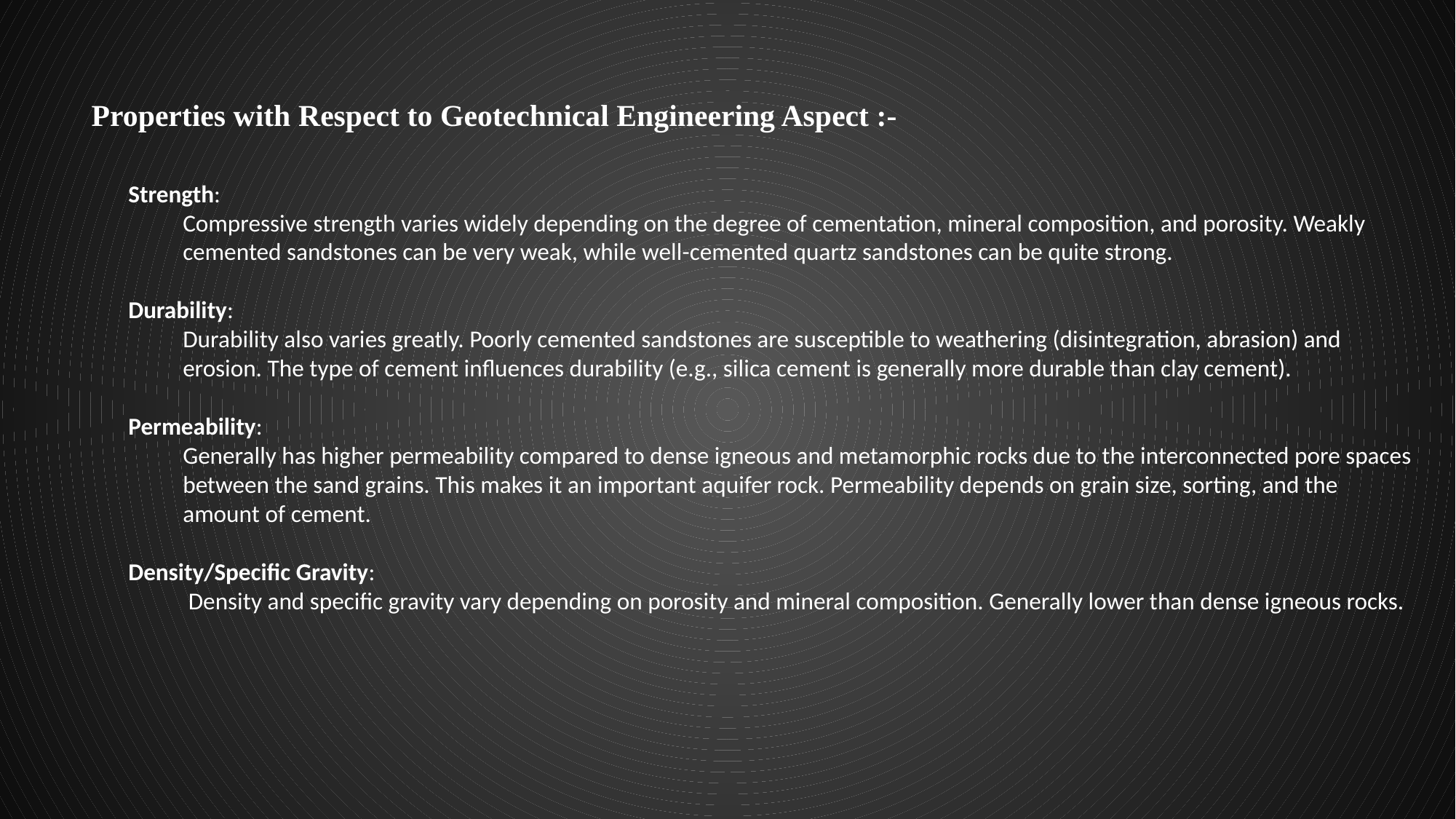

Properties with Respect to Geotechnical Engineering Aspect :-
Strength:
Compressive strength varies widely depending on the degree of cementation, mineral composition, and porosity. Weakly cemented sandstones can be very weak, while well-cemented quartz sandstones can be quite strong.

Durability:
Durability also varies greatly. Poorly cemented sandstones are susceptible to weathering (disintegration, abrasion) and erosion. The type of cement influences durability (e.g., silica cement is generally more durable than clay cement).

Permeability:
Generally has higher permeability compared to dense igneous and metamorphic rocks due to the interconnected pore spaces between the sand grains. This makes it an important aquifer rock. Permeability depends on grain size, sorting, and the amount of cement.

Density/Specific Gravity:
 Density and specific gravity vary depending on porosity and mineral composition. Generally lower than dense igneous rocks.